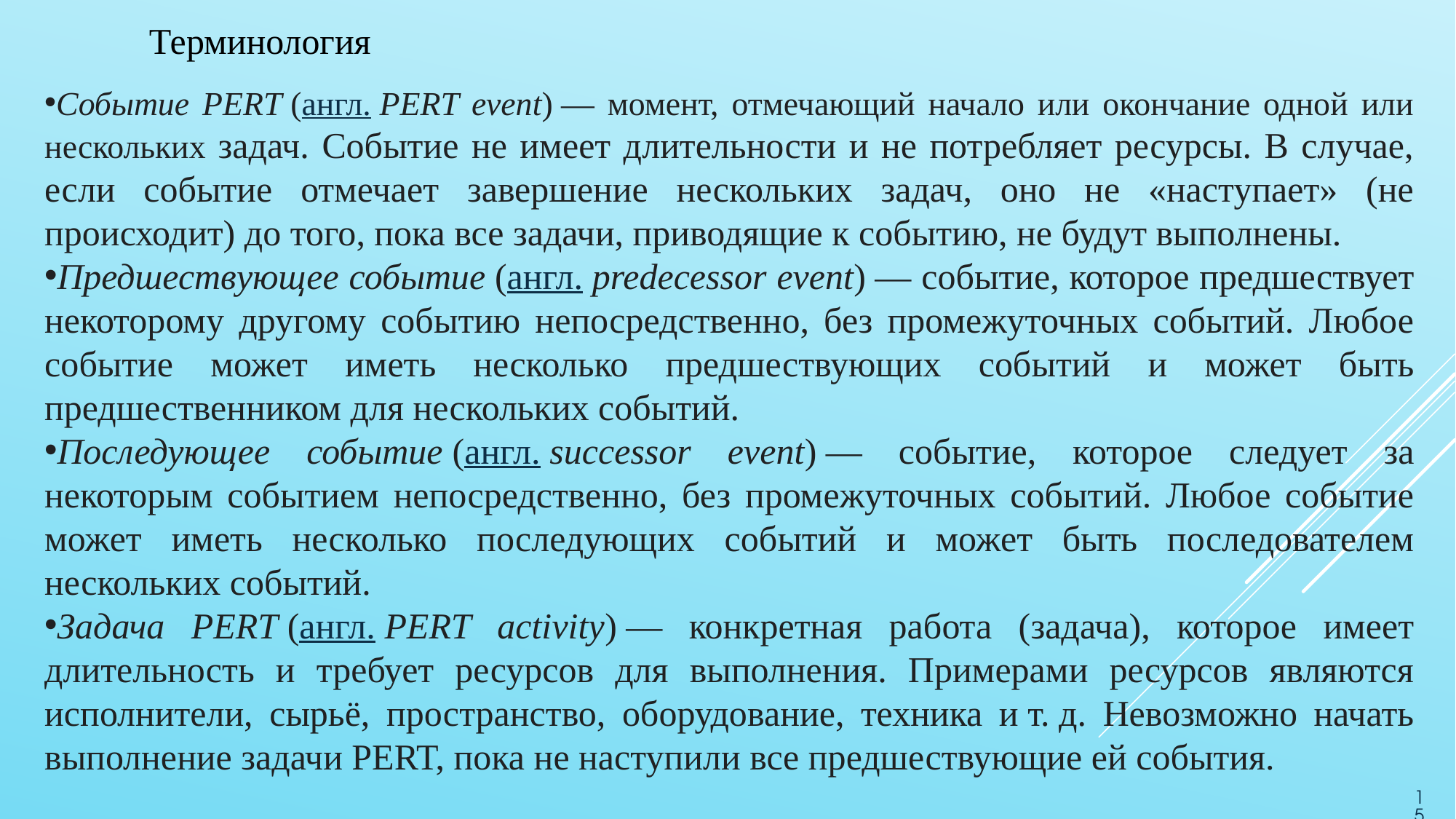

Терминология
Событие PERT (англ. PERT event) — момент, отмечающий начало или окончание одной или нескольких задач. Событие не имеет длительности и не потребляет ресурсы. В случае, если событие отмечает завершение нескольких задач, оно не «наступает» (не происходит) до того, пока все задачи, приводящие к событию, не будут выполнены.
Предшествующее событие (англ. predecessor event) — событие, которое предшествует некоторому другому событию непосредственно, без промежуточных событий. Любое событие может иметь несколько предшествующих событий и может быть предшественником для нескольких событий.
Последующее событие (англ. successor event) — событие, которое следует за некоторым событием непосредственно, без промежуточных событий. Любое событие может иметь несколько последующих событий и может быть последователем нескольких событий.
Задача PERT (англ. PERT activity) — конкретная работа (задача), которое имеет длительность и требует ресурсов для выполнения. Примерами ресурсов являются исполнители, сырьё, пространство, оборудование, техника и т. д. Невозможно начать выполнение задачи PERT, пока не наступили все предшествующие ей события.
15